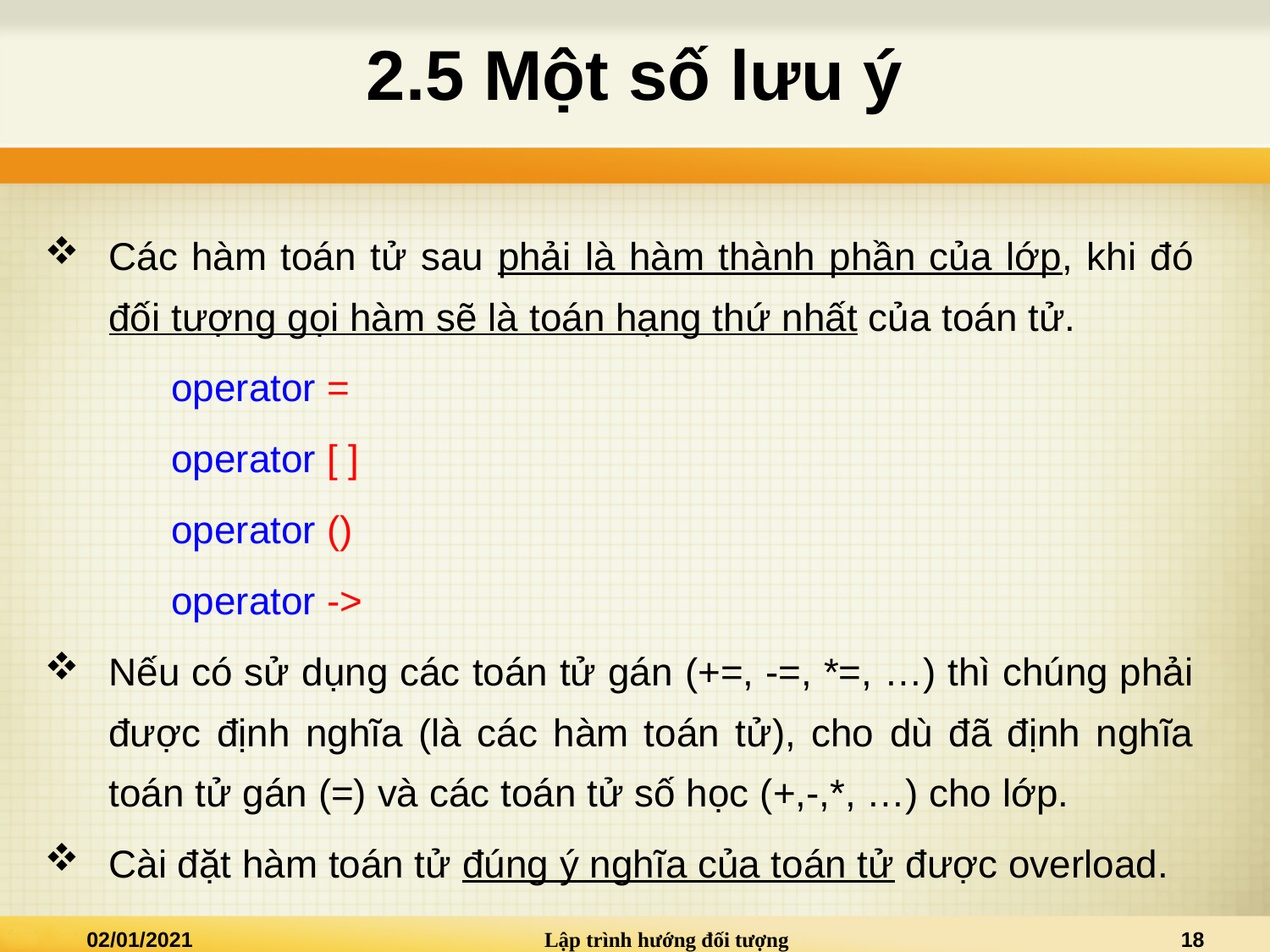

# 2.5 Một số lưu ý
Các hàm toán tử sau phải là hàm thành phần của lớp, khi đó đối tượng gọi hàm sẽ là toán hạng thứ nhất của toán tử.
operator =
operator [ ]
operator ()
operator ->
Nếu có sử dụng các toán tử gán (+=, -=, *=, …) thì chúng phải được định nghĩa (là các hàm toán tử), cho dù đã định nghĩa toán tử gán (=) và các toán tử số học (+,-,*, …) cho lớp.
Cài đặt hàm toán tử đúng ý nghĩa của toán tử được overload.
02/01/2021
Lập trình hướng đối tượng
18